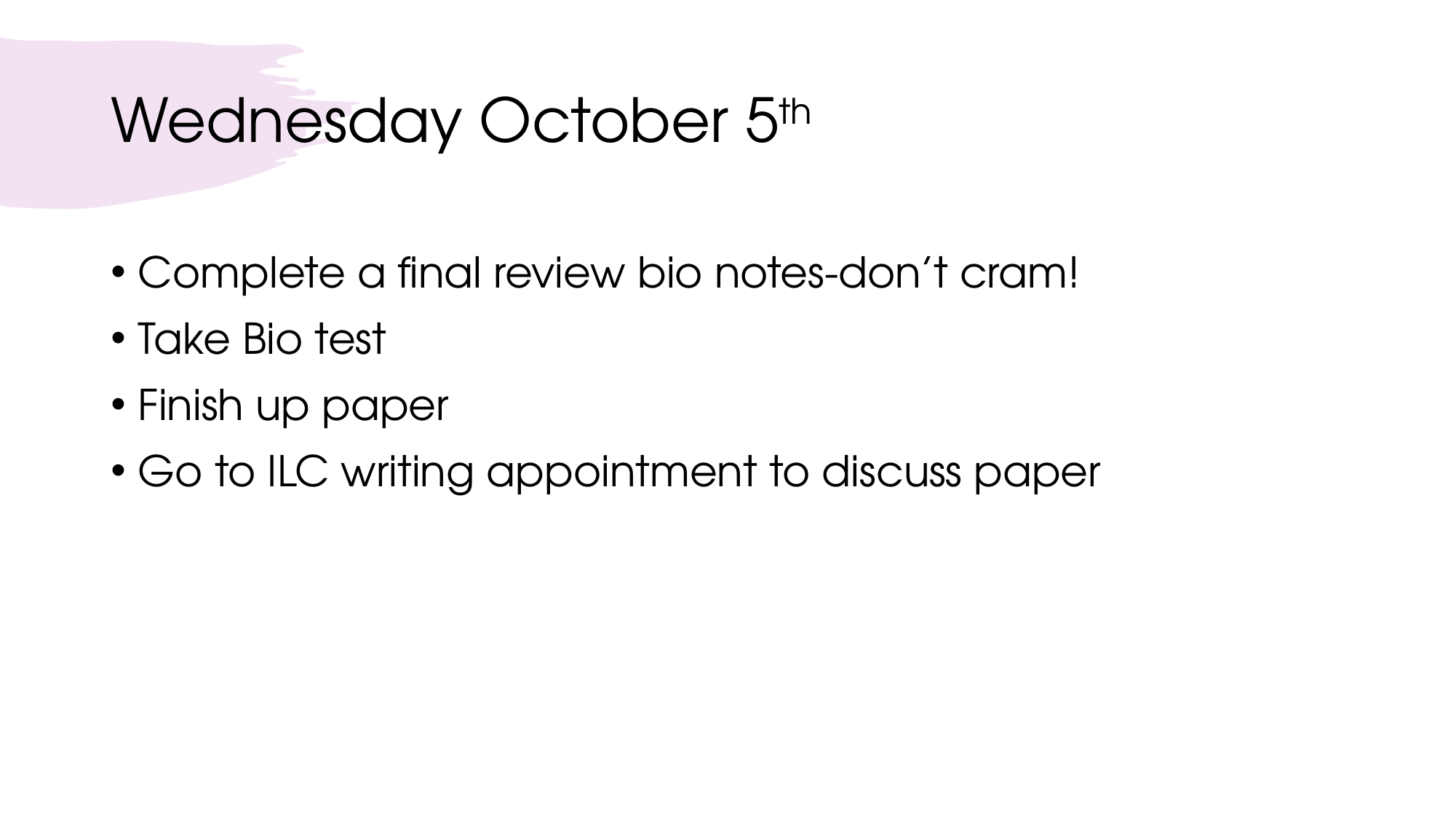

# Wednesday October 5th
Complete a final review bio notes-don’t cram!
Take Bio test
Finish up paper
Go to ILC writing appointment to discuss paper